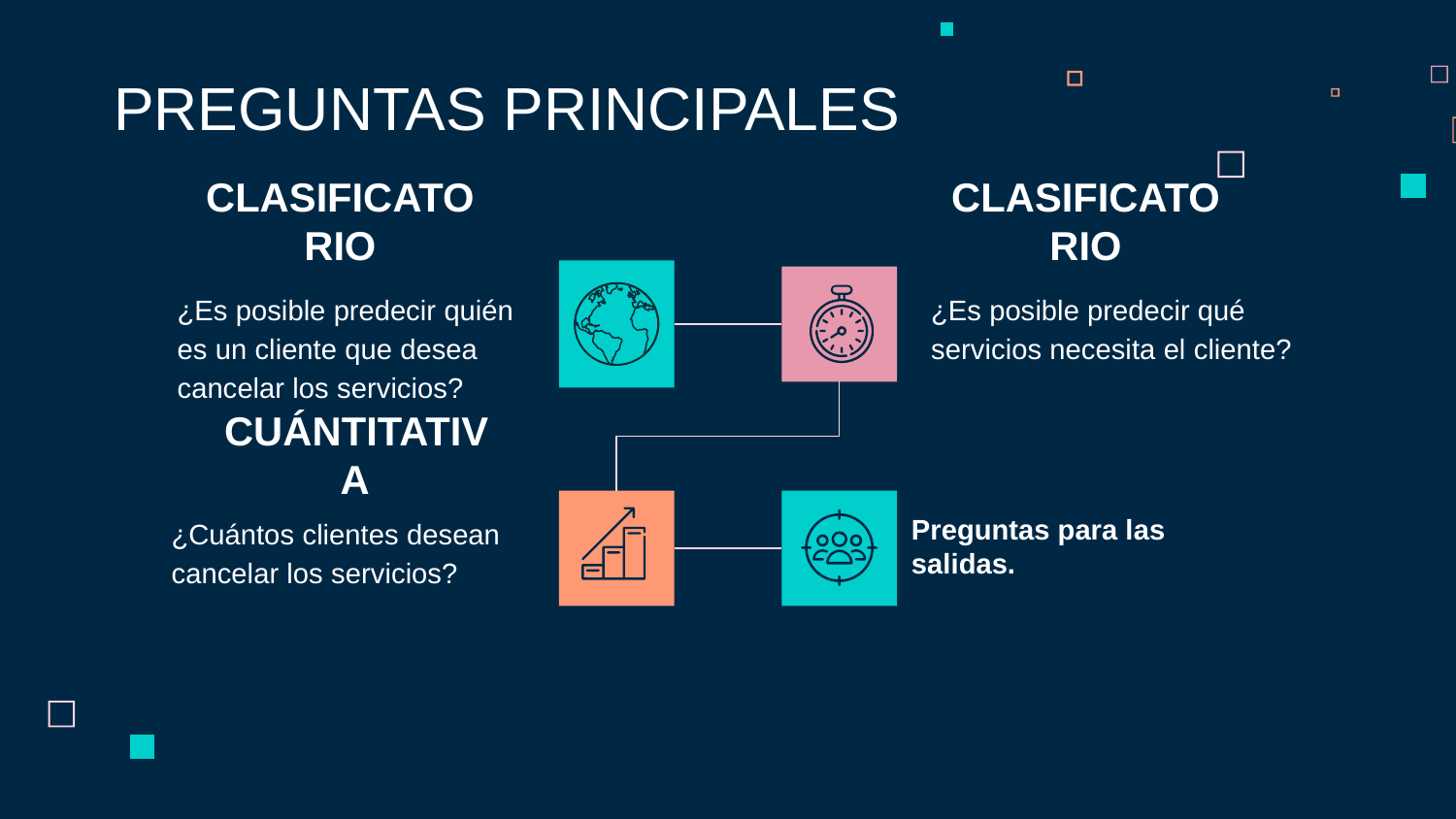

PREGUNTAS PRINCIPALES
CLASIFICATORIO
CLASIFICATORIO

¿Es posible predecir qué servicios necesita el cliente?
¿Es posible predecir quién es un cliente que desea cancelar los servicios?

CUÁNTITATIVA

¿Cuántos clientes desean cancelar los servicios?
Preguntas para las salidas.